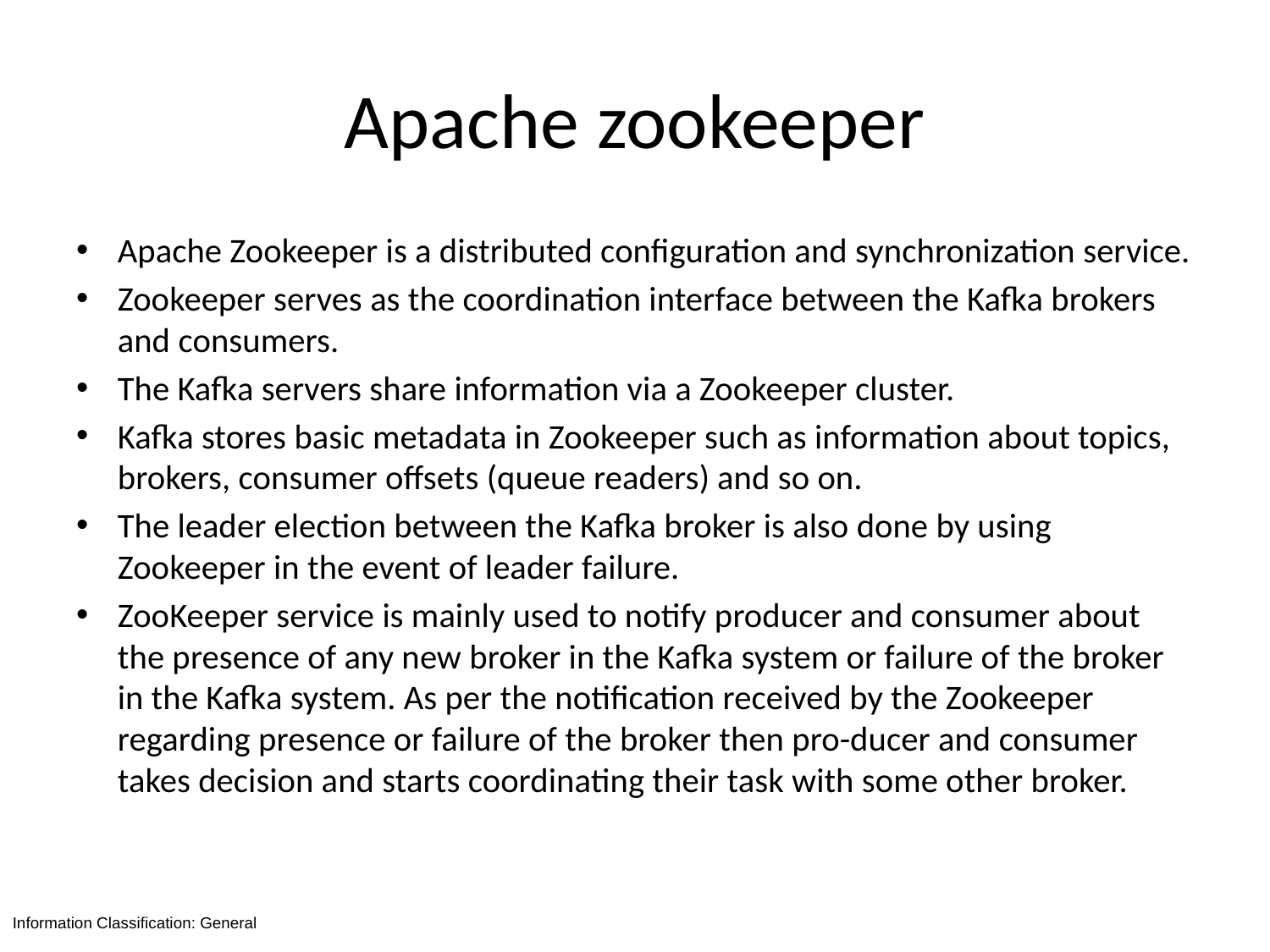

# Apache zookeeper
Apache Zookeeper is a distributed configuration and synchronization service.
Zookeeper serves as the coordination interface between the Kafka brokers and consumers.
The Kafka servers share information via a Zookeeper cluster.
Kafka stores basic metadata in Zookeeper such as information about topics, brokers, consumer offsets (queue readers) and so on.
The leader election between the Kafka broker is also done by using Zookeeper in the event of leader failure.
ZooKeeper service is mainly used to notify producer and consumer about the presence of any new broker in the Kafka system or failure of the broker in the Kafka system. As per the notification received by the Zookeeper regarding presence or failure of the broker then pro-ducer and consumer takes decision and starts coordinating their task with some other broker.